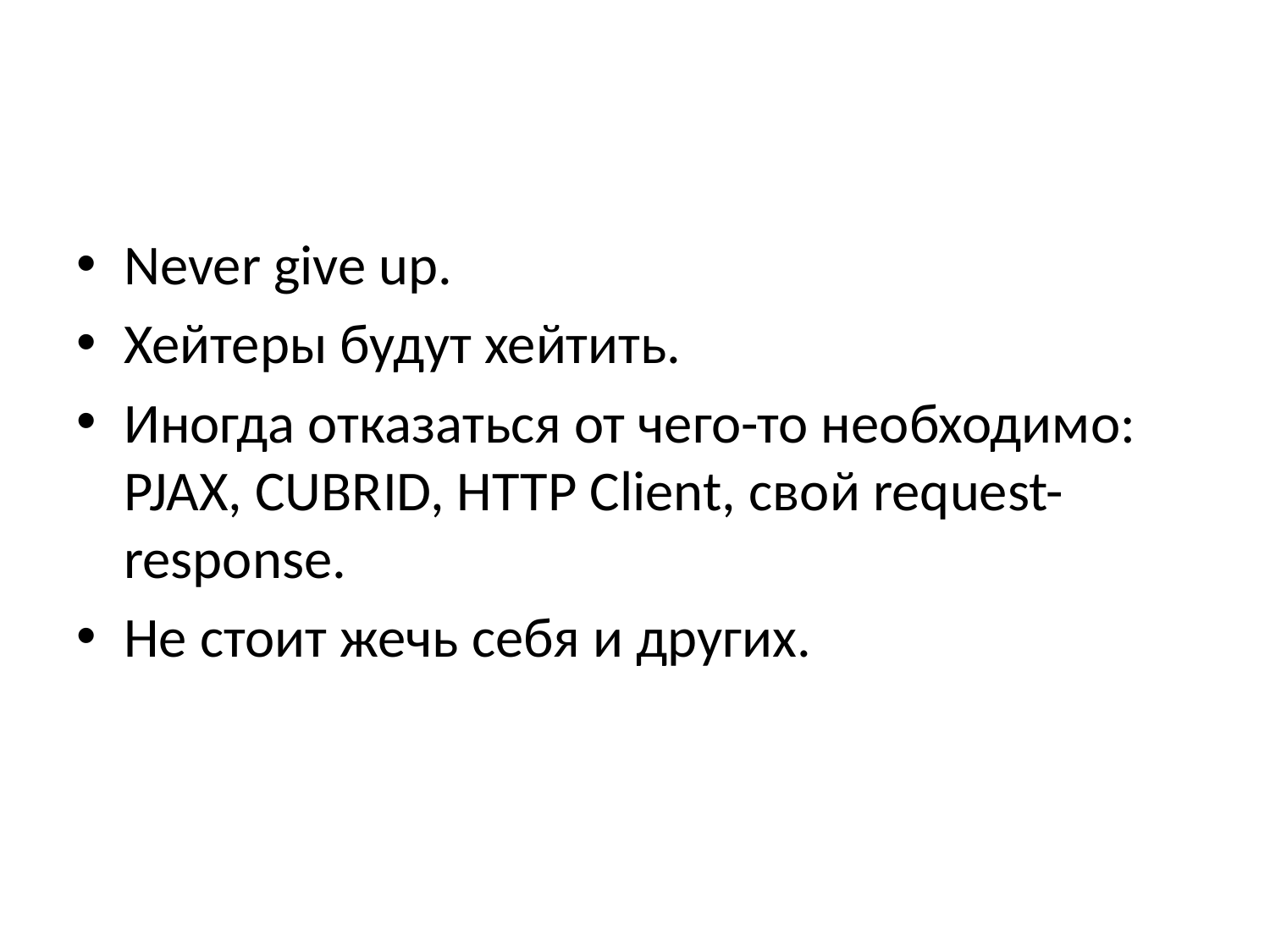

#
Never give up.
Хейтеры будут хейтить.
Иногда отказаться от чего-то необходимо: PJAX, CUBRID, HTTP Client, свой request-response.
Не стоит жечь себя и других.